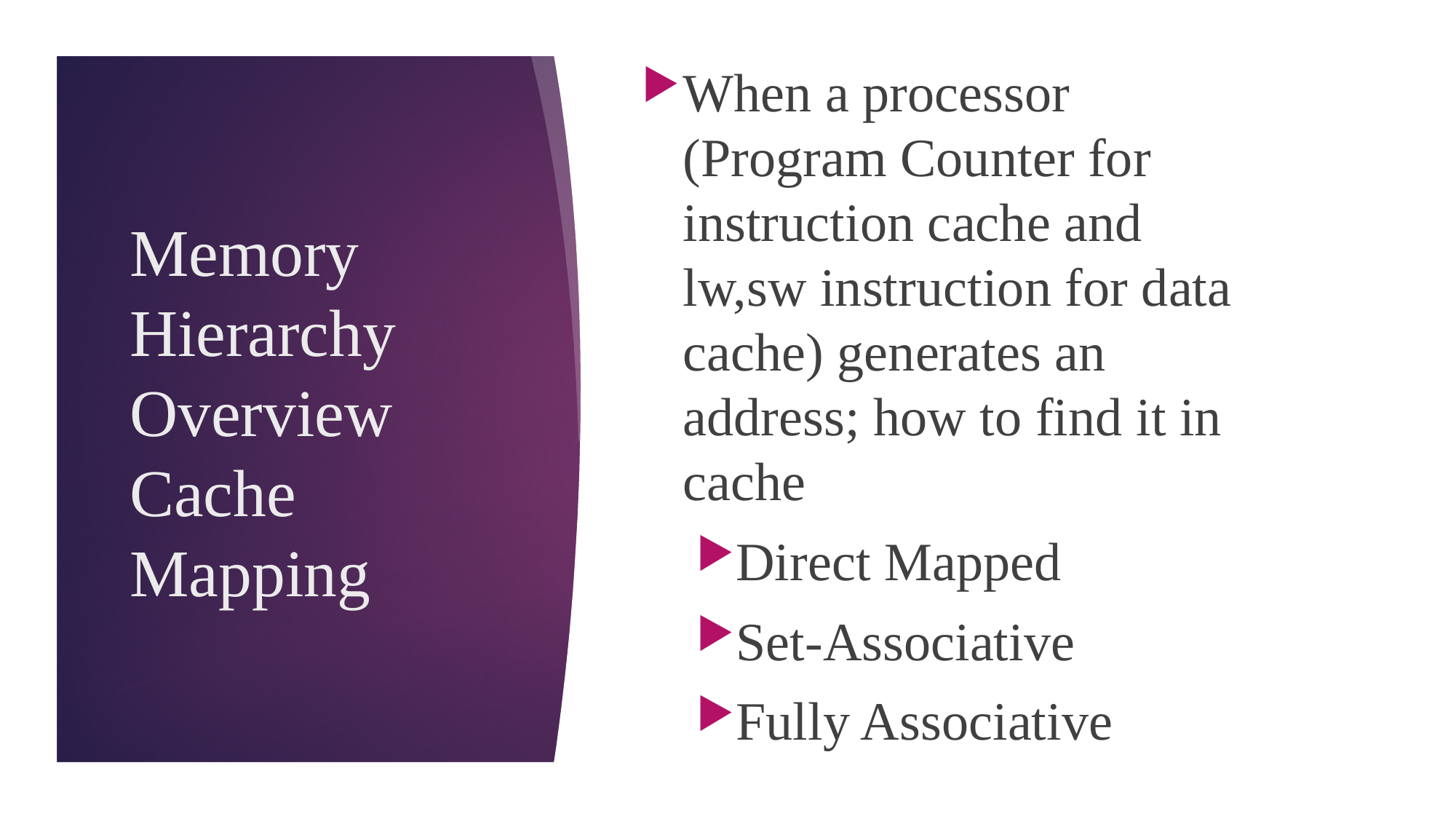

12
When a processor (Program Counter for instruction cache and lw,sw instruction for data cache) generates an address; how to find it in cache
Direct Mapped
Set-Associative
Fully Associative

# Memory Hierarchy Overview Cache Mapping